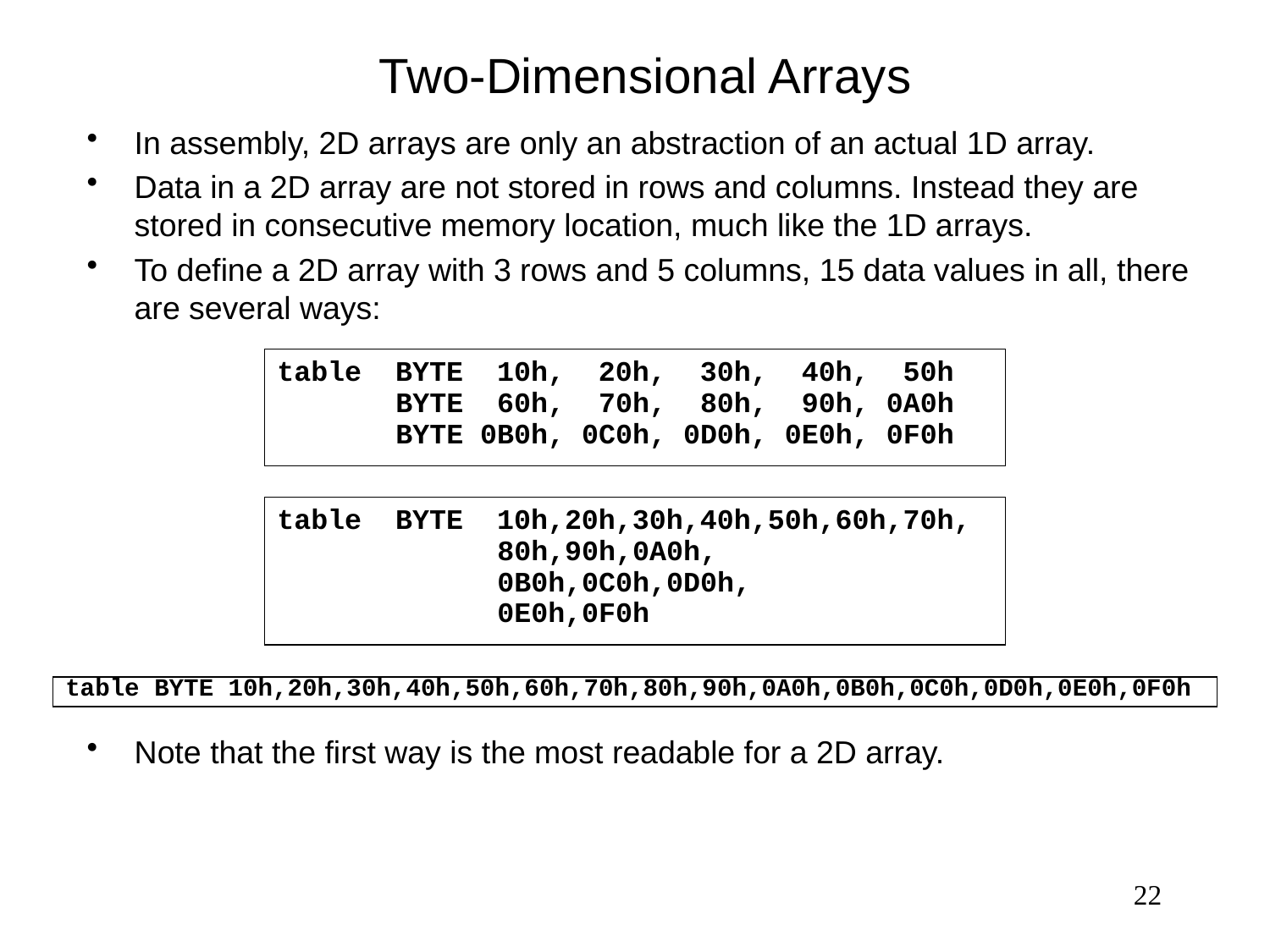

# Two-Dimensional Arrays
In assembly, 2D arrays are only an abstraction of an actual 1D array.
Data in a 2D array are not stored in rows and columns. Instead they are stored in consecutive memory location, much like the 1D arrays.
To define a 2D array with 3 rows and 5 columns, 15 data values in all, there are several ways:

Note that the first way is the most readable for a 2D array.

table  BYTE  10h,  20h,  30h,  40h,  50h
       BYTE  60h,  70h,  80h,  90h, 0A0h
       BYTE 0B0h, 0C0h, 0D0h, 0E0h, 0F0h
table  BYTE  10h,20h,30h,40h,50h,60h,70h,
             80h,90h,0A0h,
             0B0h,0C0h,0D0h,
             0E0h,0F0h
table BYTE 10h,20h,30h,40h,50h,60h,70h,80h,90h,0A0h,0B0h,0C0h,0D0h,0E0h,0F0h
22